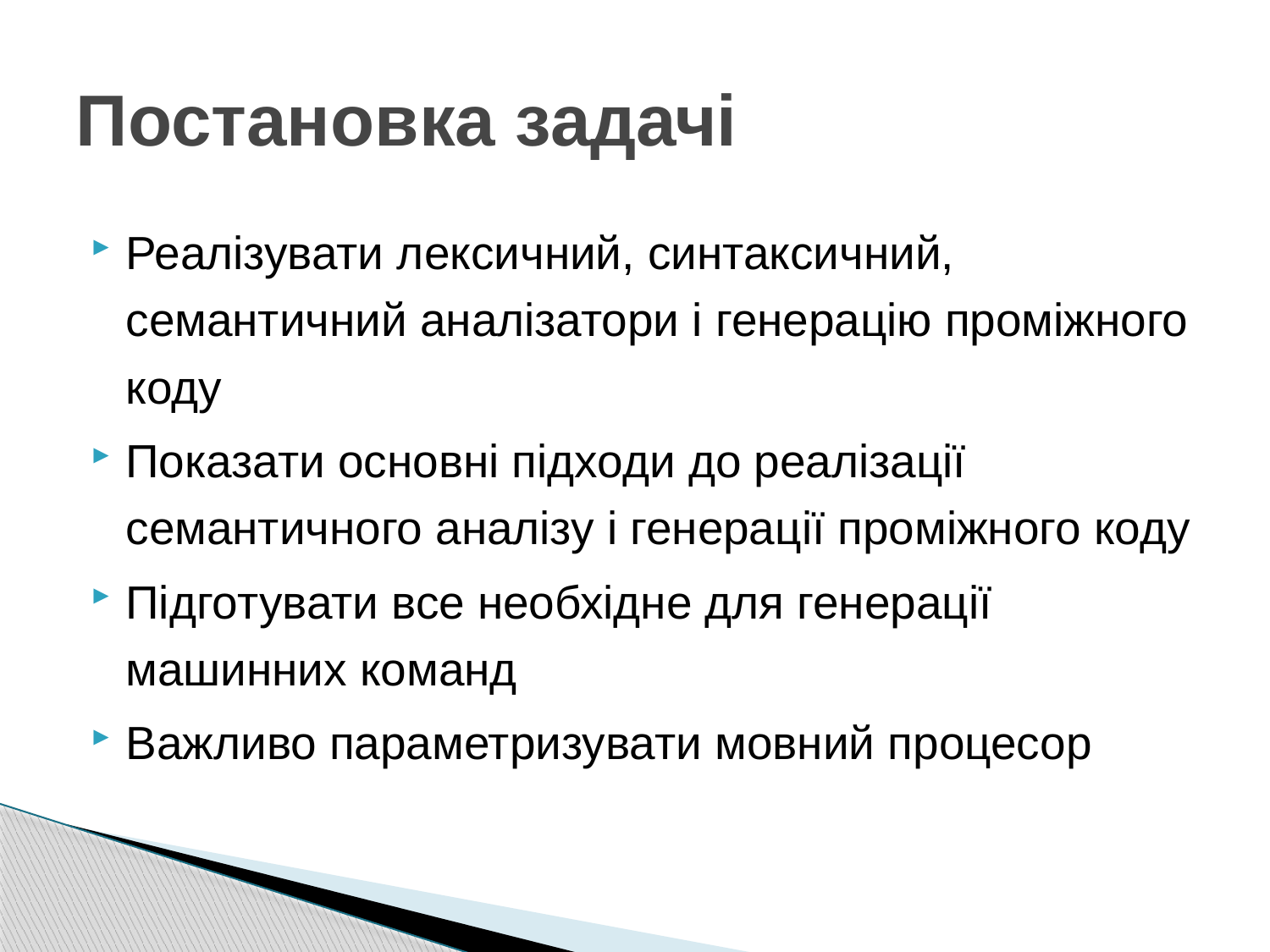

# Постановка задачі
Реалізувати лексичний, синтаксичний, семантичний аналізатори і генерацію проміжного коду
Показати основні підходи до реалізації семантичного аналізу і генерації проміжного коду
Підготувати все необхідне для генерації машинних команд
Важливо параметризувати мовний процесор